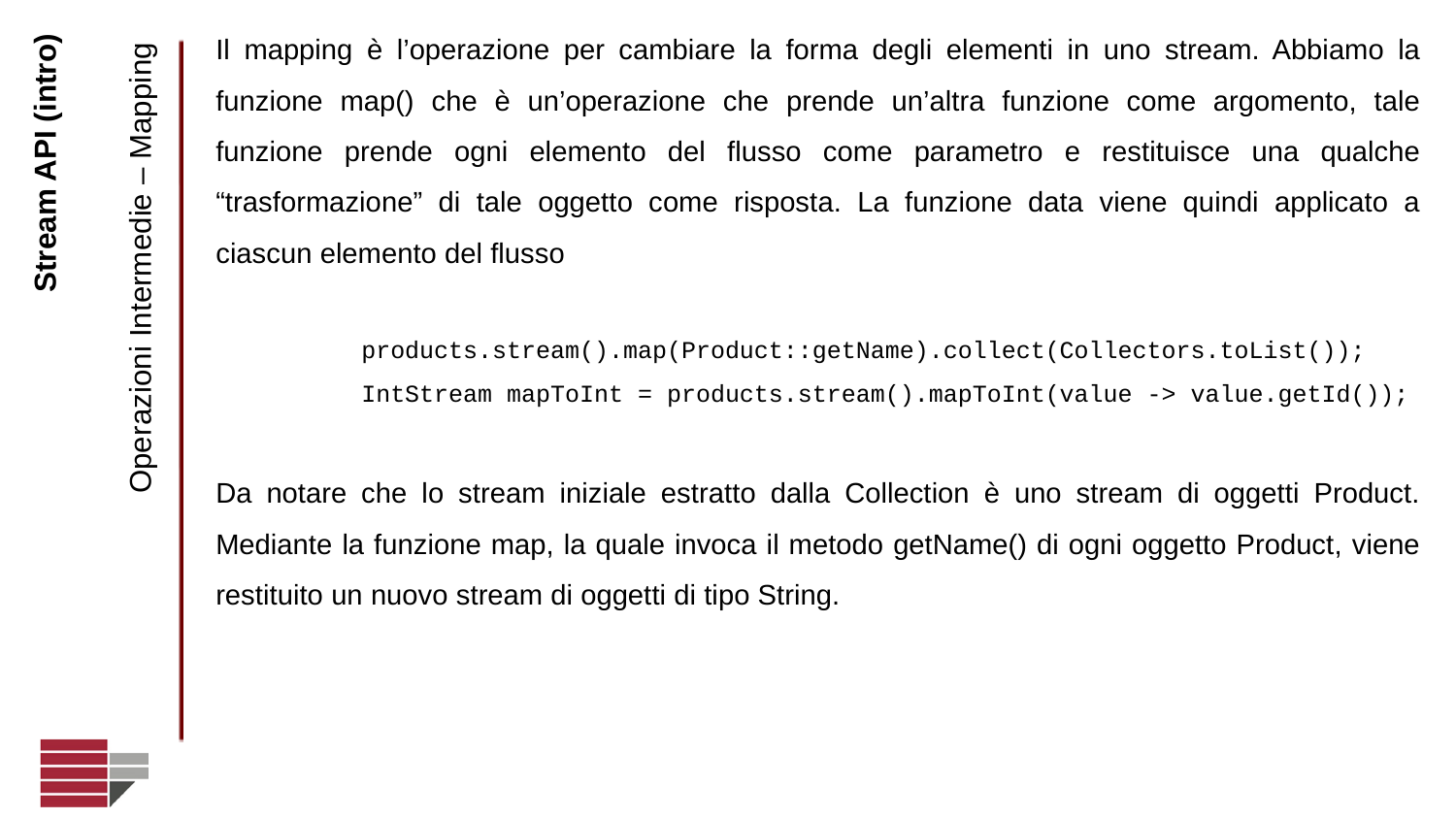

Il mapping è l’operazione per cambiare la forma degli elementi in uno stream. Abbiamo la funzione map() che è un’operazione che prende un’altra funzione come argomento, tale funzione prende ogni elemento del flusso come parametro e restituisce una qualche “trasformazione” di tale oggetto come risposta. La funzione data viene quindi applicato a ciascun elemento del flusso

	products.stream().map(Product::getName).collect(Collectors.toList());
	IntStream mapToInt = products.stream().mapToInt(value -> value.getId());

Da notare che lo stream iniziale estratto dalla Collection è uno stream di oggetti Product. Mediante la funzione map, la quale invoca il metodo getName() di ogni oggetto Product, viene restituito un nuovo stream di oggetti di tipo String.

# Stream API (intro)
Operazioni Intermedie – Mapping